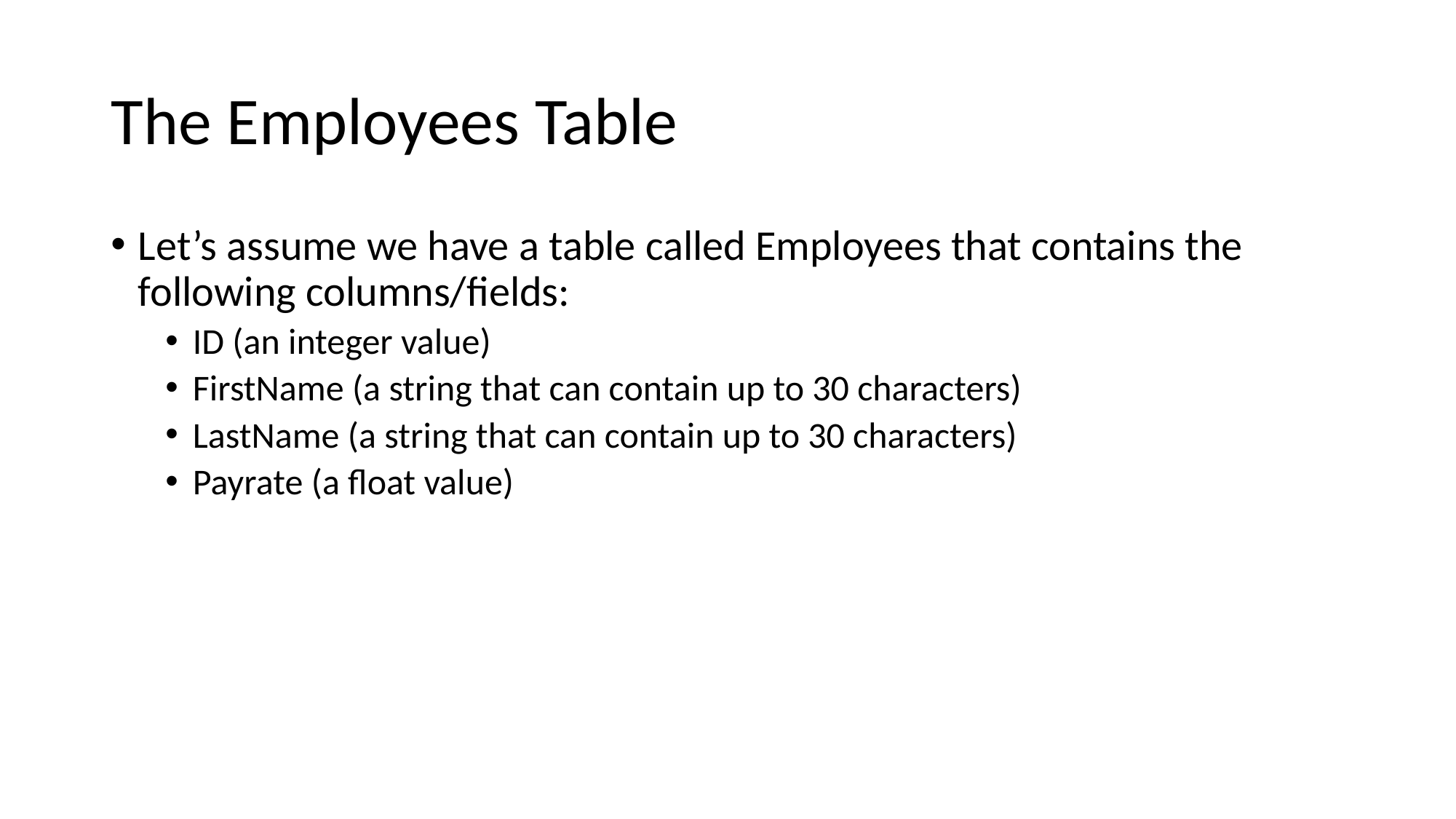

# The Employees Table
Let’s assume we have a table called Employees that contains the following columns/fields:
ID (an integer value)
FirstName (a string that can contain up to 30 characters)
LastName (a string that can contain up to 30 characters)
Payrate (a float value)